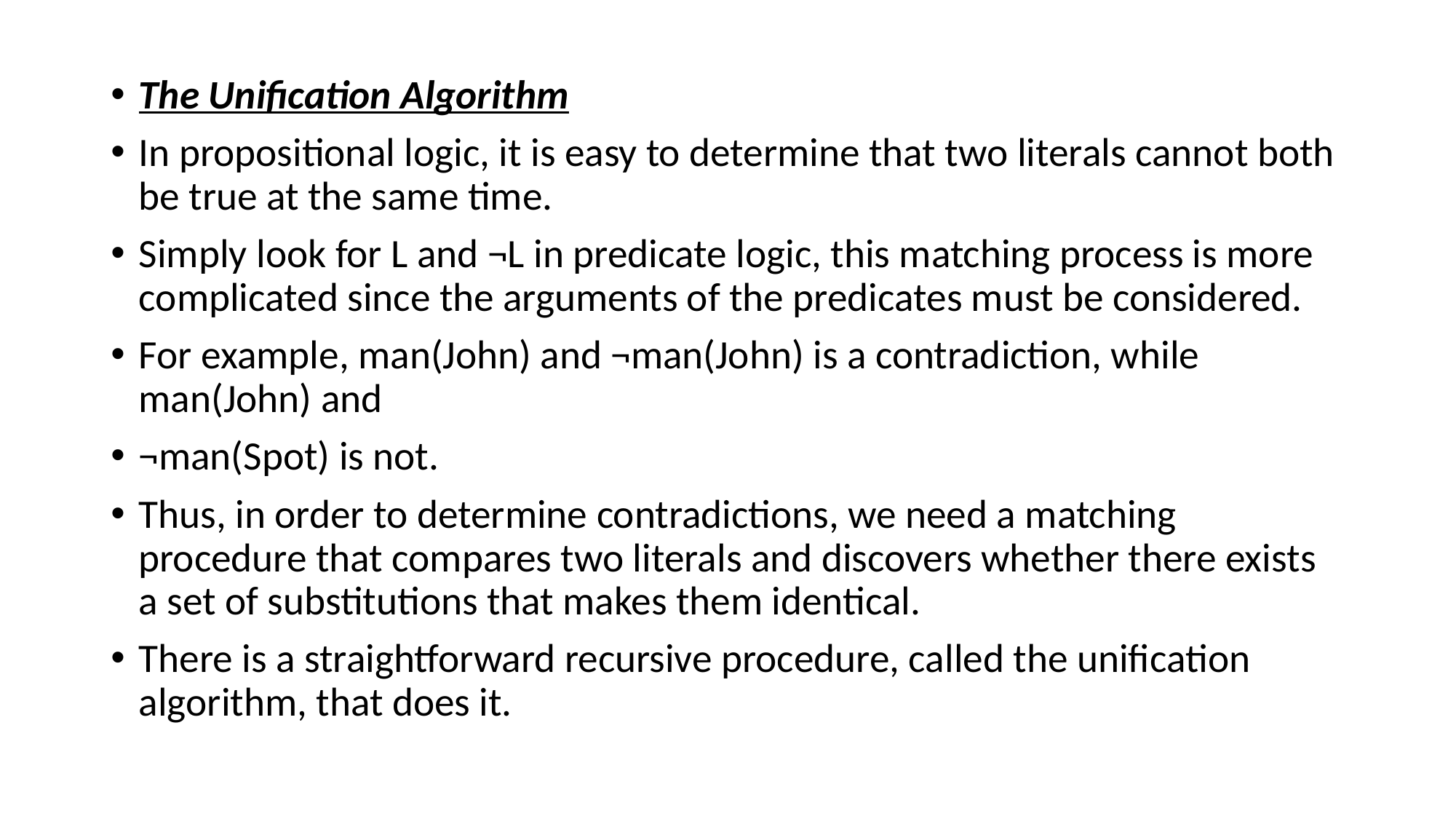

The Unification Algorithm
In propositional logic, it is easy to determine that two literals cannot both be true at the same time.
Simply look for L and ¬L in predicate logic, this matching process is more complicated since the arguments of the predicates must be considered.
For example, man(John) and ¬man(John) is a contradiction, while man(John) and
¬man(Spot) is not.
Thus, in order to determine contradictions, we need a matching procedure that compares two literals and discovers whether there exists a set of substitutions that makes them identical.
There is a straightforward recursive procedure, called the unification algorithm, that does it.